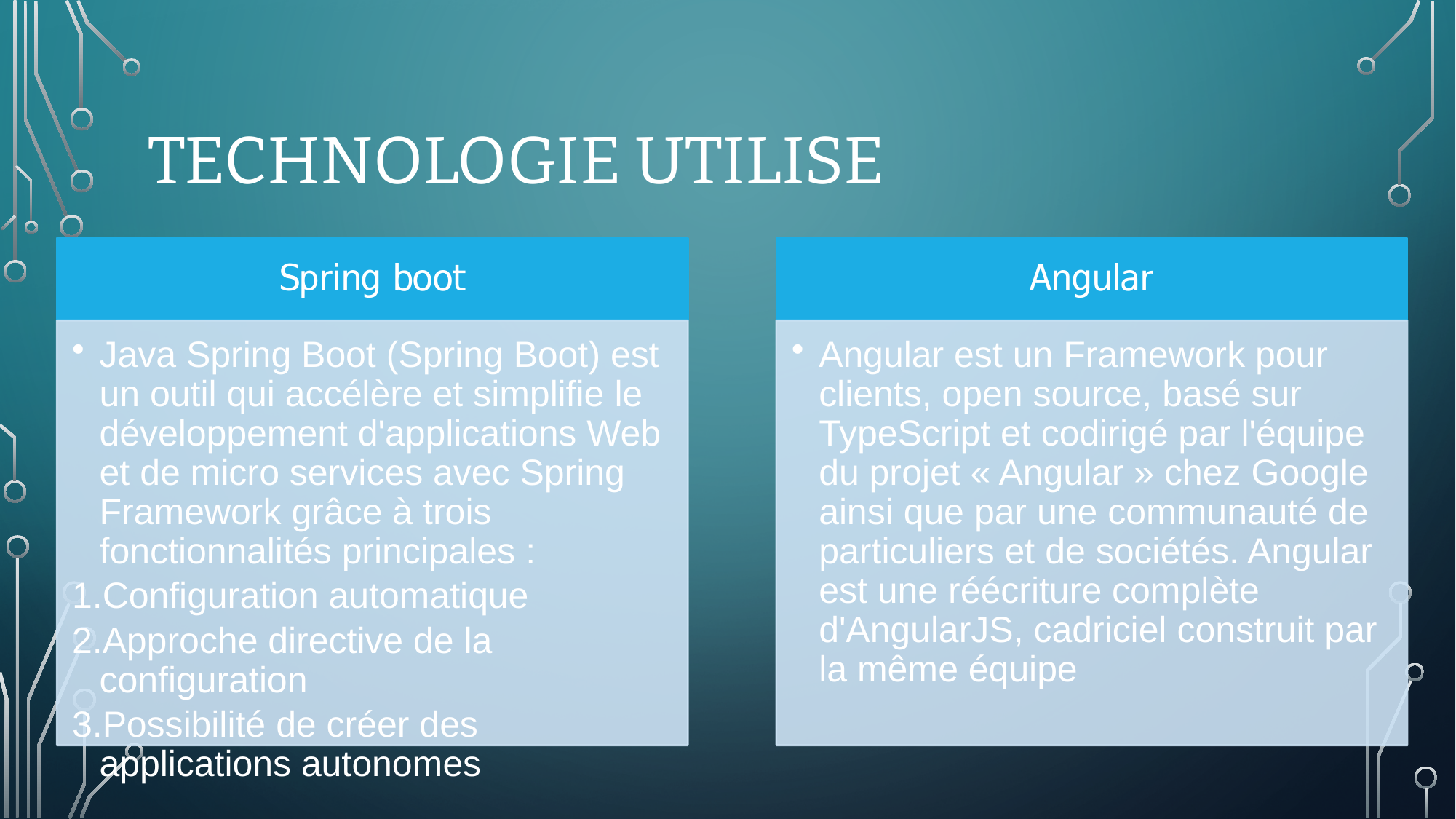

# Technologie utilise
Spring boot
Java Spring Boot (Spring Boot) est un outil qui accélère et simplifie le développement d'applications Web et de micro services avec Spring Framework grâce à trois fonctionnalités principales :
Configuration automatique
Approche directive de la configuration
Possibilité de créer des applications autonomes
Angular
Angular est un Framework pour clients, open source, basé sur TypeScript et codirigé par l'équipe du projet « Angular » chez Google ainsi que par une communauté de particuliers et de sociétés. Angular est une réécriture complète d'AngularJS, cadriciel construit par la même équipe